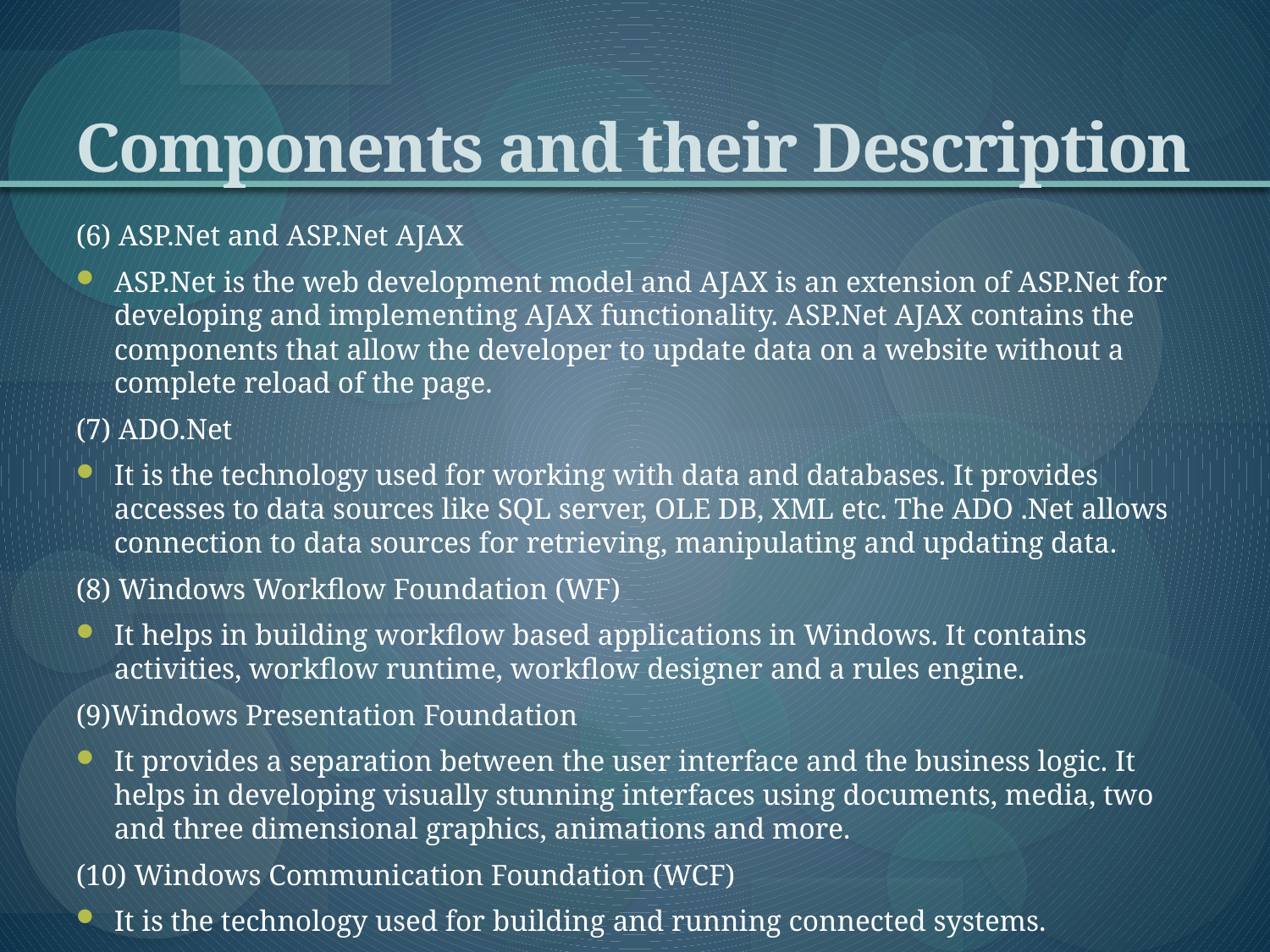

# Components and their Description
(6) ASP.Net and ASP.Net AJAX
ASP.Net is the web development model and AJAX is an extension of ASP.Net for developing and implementing AJAX functionality. ASP.Net AJAX contains the components that allow the developer to update data on a website without a complete reload of the page.
(7) ADO.Net
It is the technology used for working with data and databases. It provides accesses to data sources like SQL server, OLE DB, XML etc. The ADO .Net allows connection to data sources for retrieving, manipulating and updating data.
(8) Windows Workflow Foundation (WF)
It helps in building workflow based applications in Windows. It contains activities, workflow runtime, workflow designer and a rules engine.
(9)Windows Presentation Foundation
It provides a separation between the user interface and the business logic. It helps in developing visually stunning interfaces using documents, media, two and three dimensional graphics, animations and more.
(10) Windows Communication Foundation (WCF)
It is the technology used for building and running connected systems.